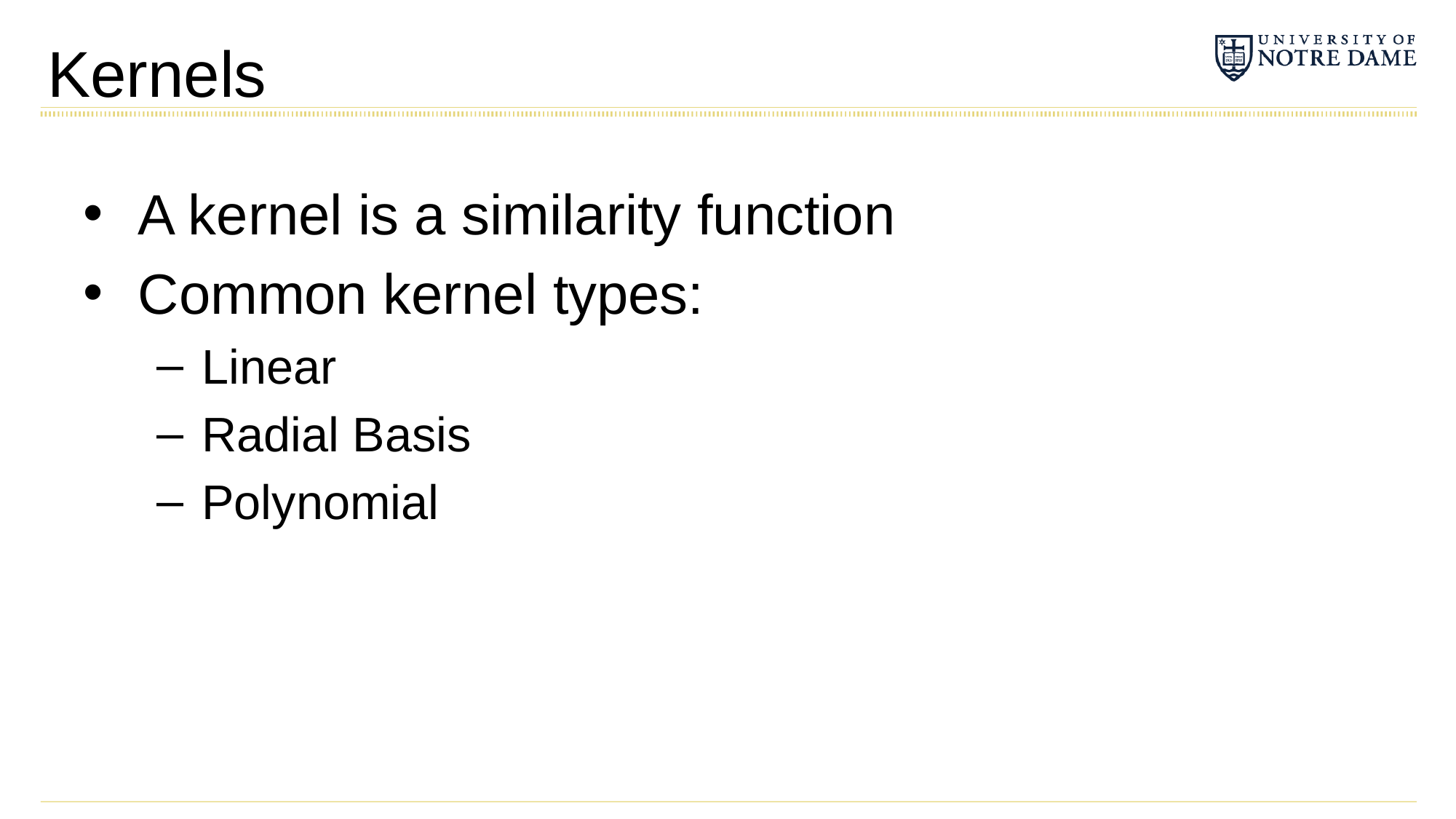

# Kernels
A kernel is a similarity function
Common kernel types:
Linear
Radial Basis
Polynomial